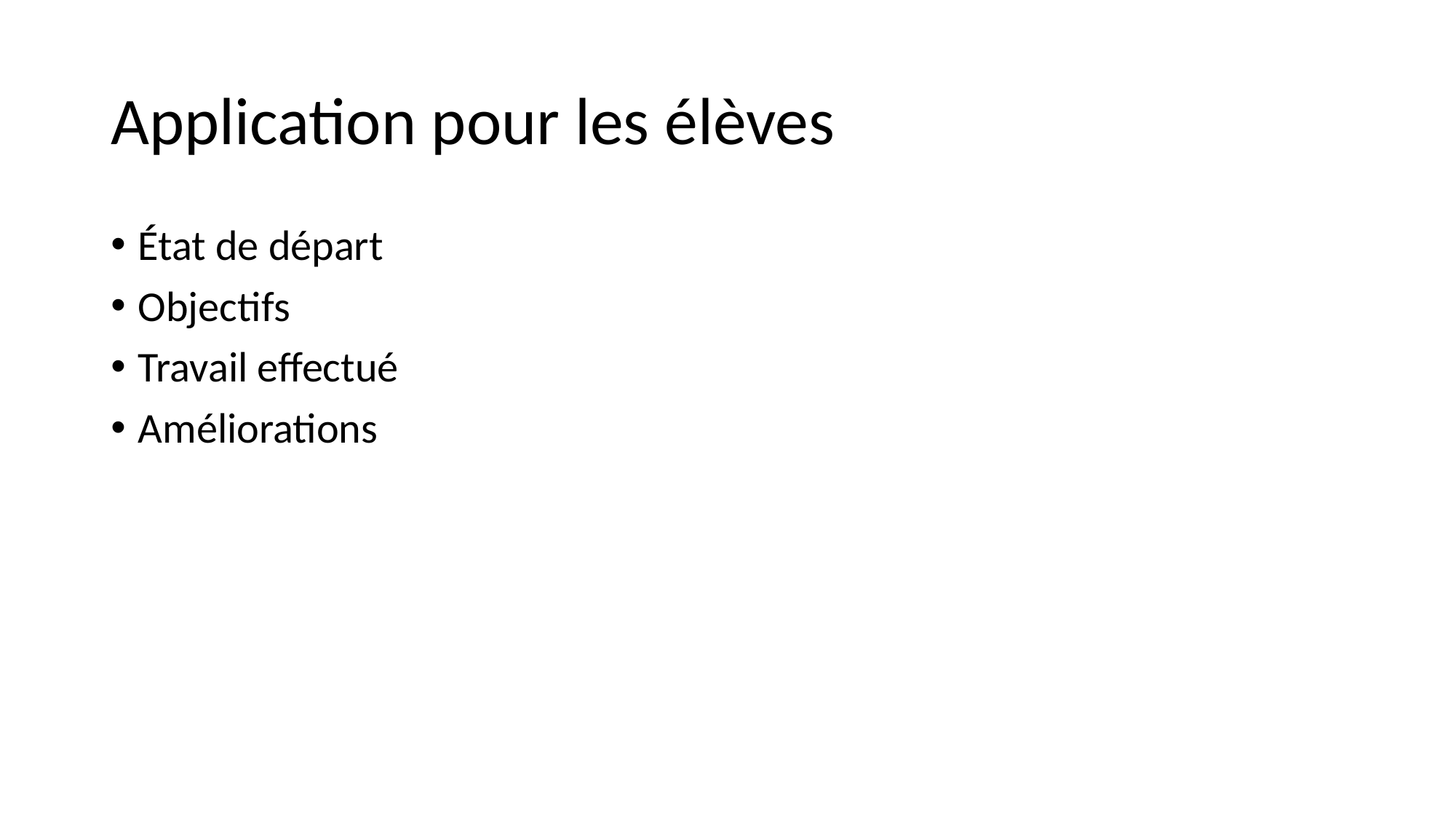

# Application pour les élèves
État de départ
Objectifs
Travail effectué
Améliorations